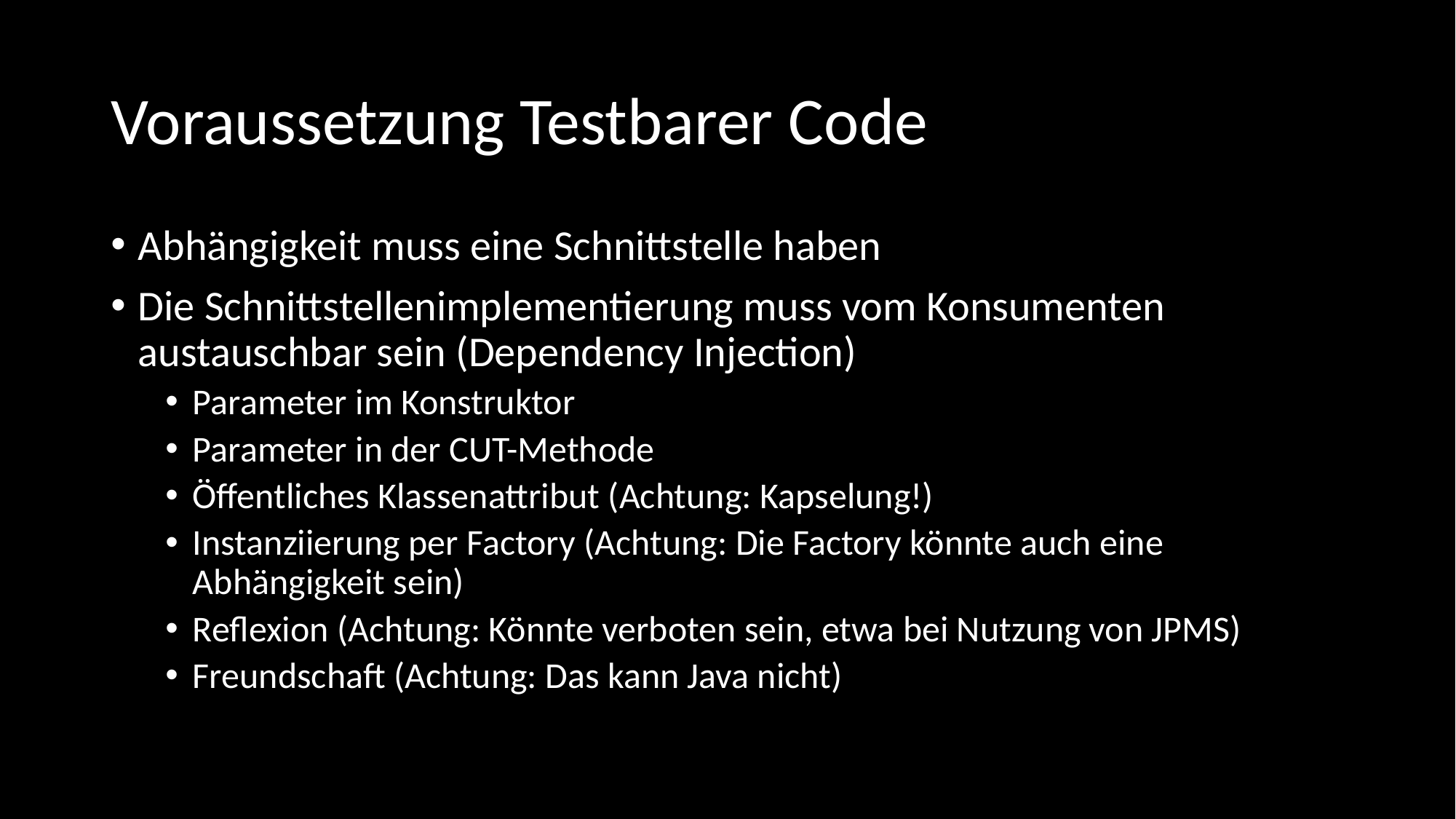

# Voraussetzung Testbarer Code
Abhängigkeit muss eine Schnittstelle haben
Die Schnittstellenimplementierung muss vom Konsumenten austauschbar sein (Dependency Injection)
Parameter im Konstruktor
Parameter in der CUT-Methode
Öffentliches Klassenattribut (Achtung: Kapselung!)
Instanziierung per Factory (Achtung: Die Factory könnte auch eine Abhängigkeit sein)
Reflexion (Achtung: Könnte verboten sein, etwa bei Nutzung von JPMS)
Freundschaft (Achtung: Das kann Java nicht)